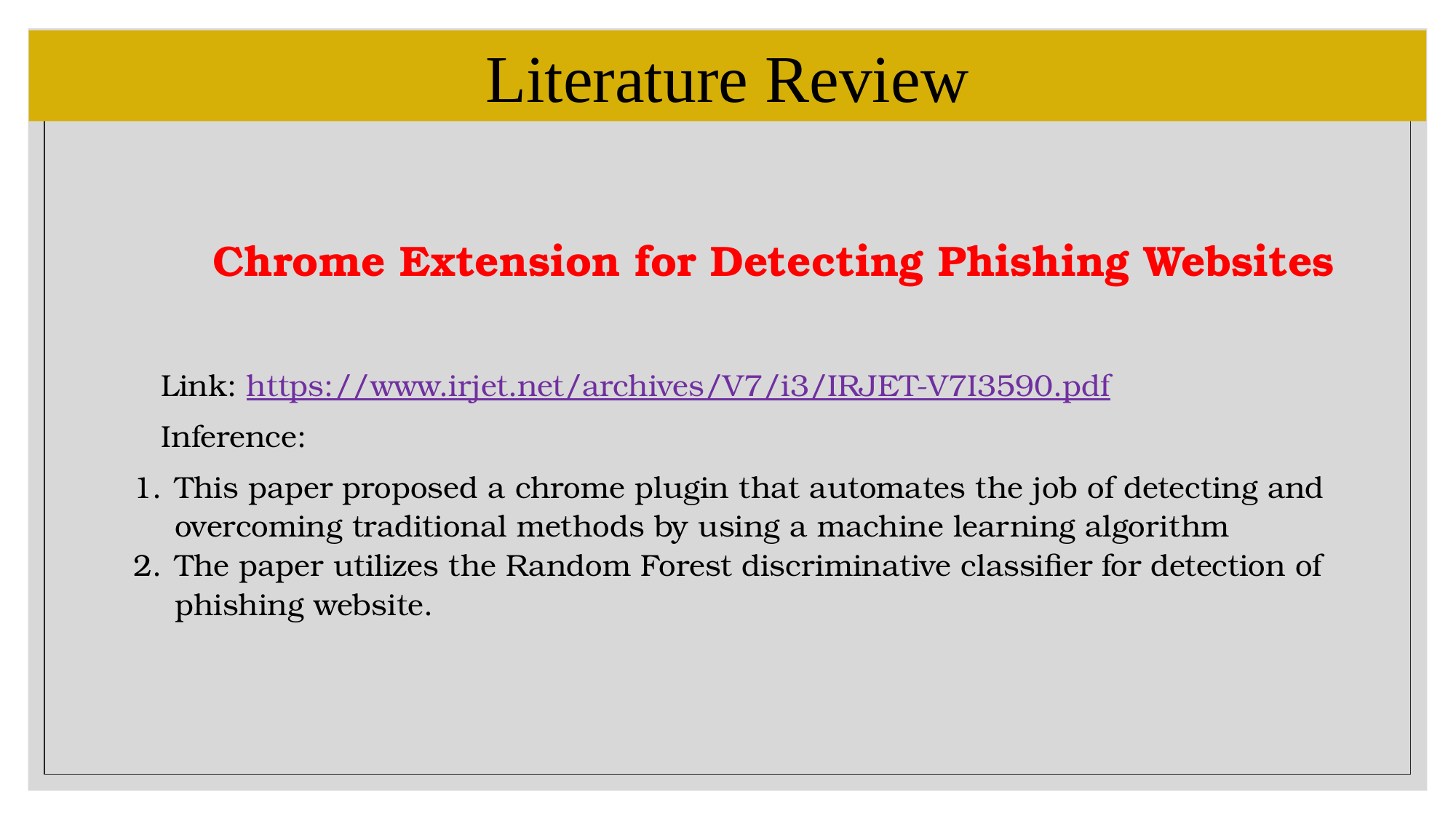

Literature Review

Chrome Extension for Detecting Phishing Websites

Link: https://www.irjet.net/archives/V7/i3/IRJET-V7I3590.pdf
Inference:
This paper proposed a chrome plugin that automates the job of detecting and overcoming traditional methods by using a machine learning algorithm
The paper utilizes the Random Forest discriminative classifier for detection of phishing website.